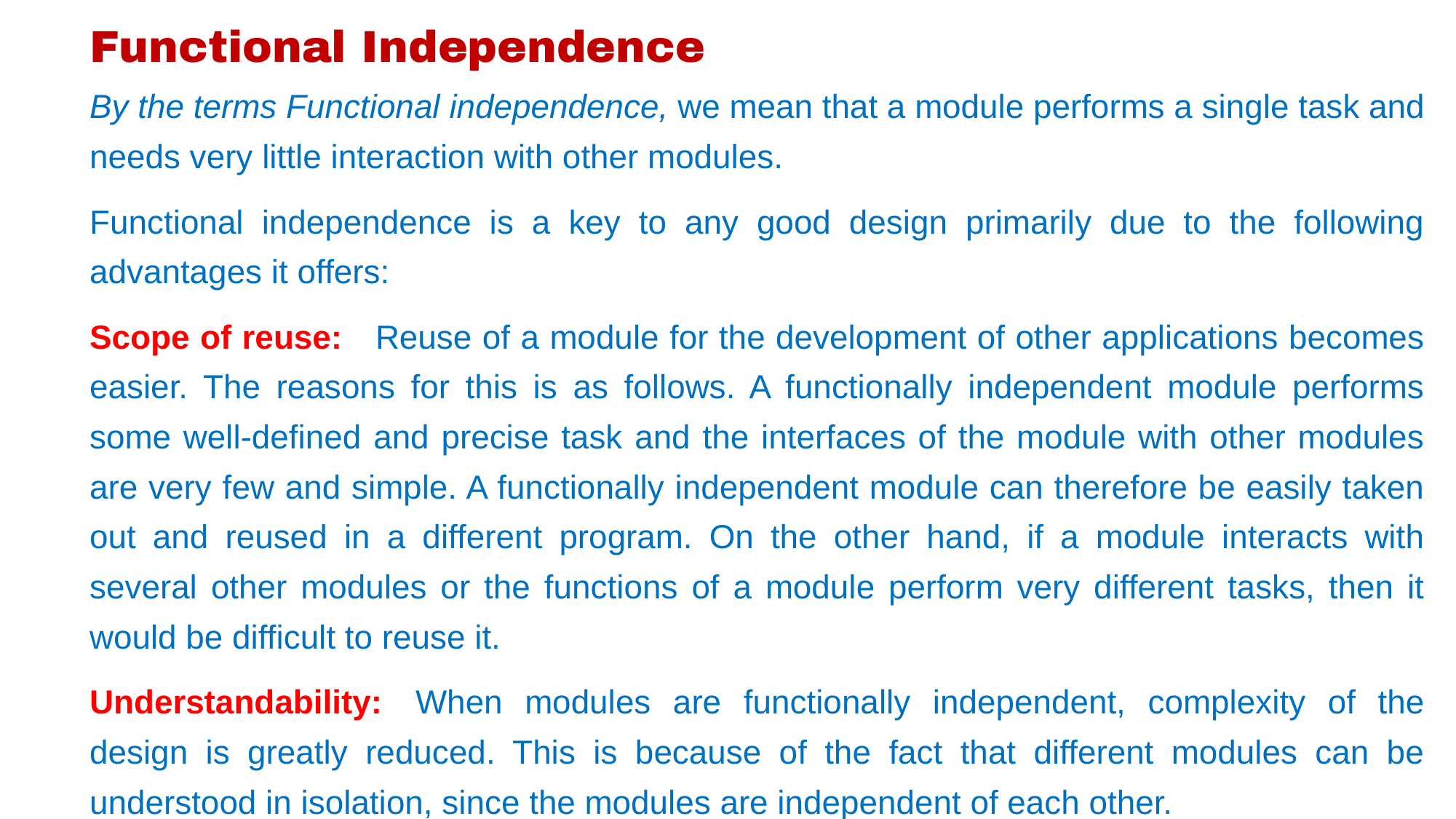

# Functional Independence
By the terms Functional independence, we mean that a module performs a single task and needs very little interaction with other modules.
Functional independence is a key to any good design primarily due to the following advantages it offers:
Scope of reuse: Reuse of a module for the development of other applications becomes easier. The reasons for this is as follows. A functionally independent module performs some well-defined and precise task and the interfaces of the module with other modules are very few and simple. A functionally independent module can therefore be easily taken out and reused in a different program. On the other hand, if a module interacts with several other modules or the functions of a module perform very different tasks, then it would be difficult to reuse it.
Understandability: When modules are functionally independent, complexity of the design is greatly reduced. This is because of the fact that different modules can be understood in isolation, since the modules are independent of each other.